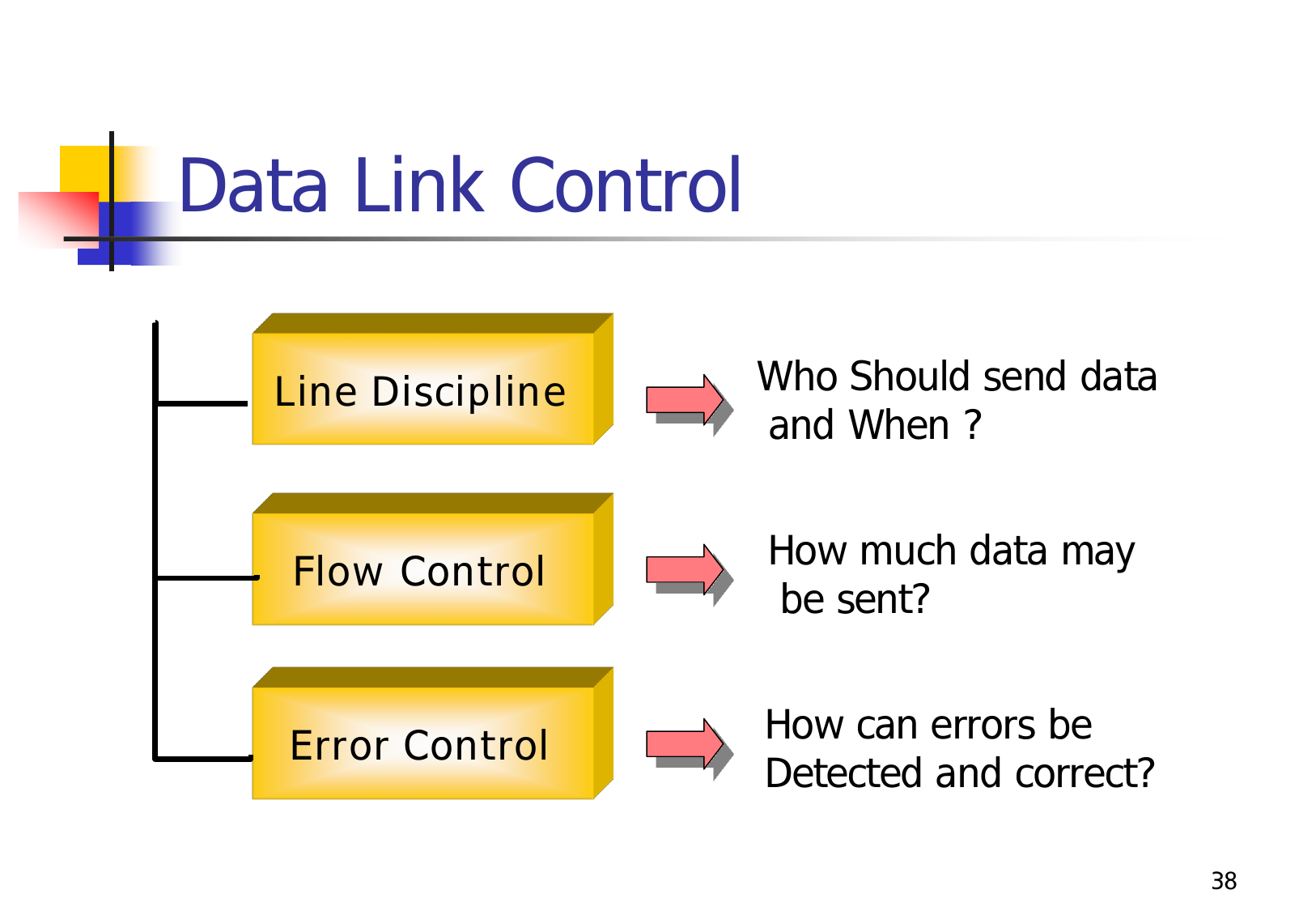

# Data Link Control

Who Should send data  and When ?

How much data may  be sent?

How can errors be  Detected and correct?
Line Discipline

Flow Control

Error Control

38